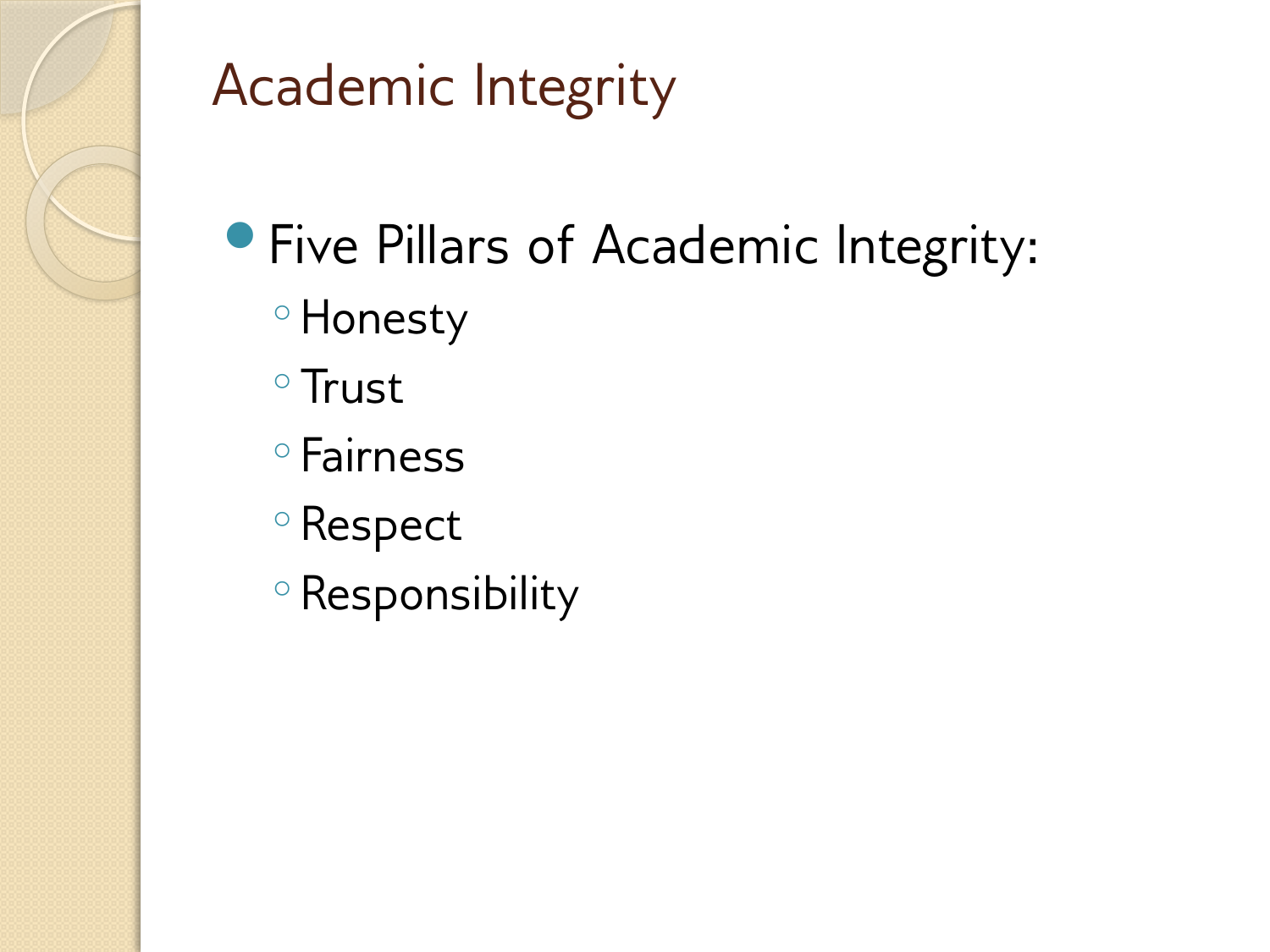

# Academic Integrity
Five Pillars of Academic Integrity:
Honesty
Trust
Fairness
Respect
Responsibility